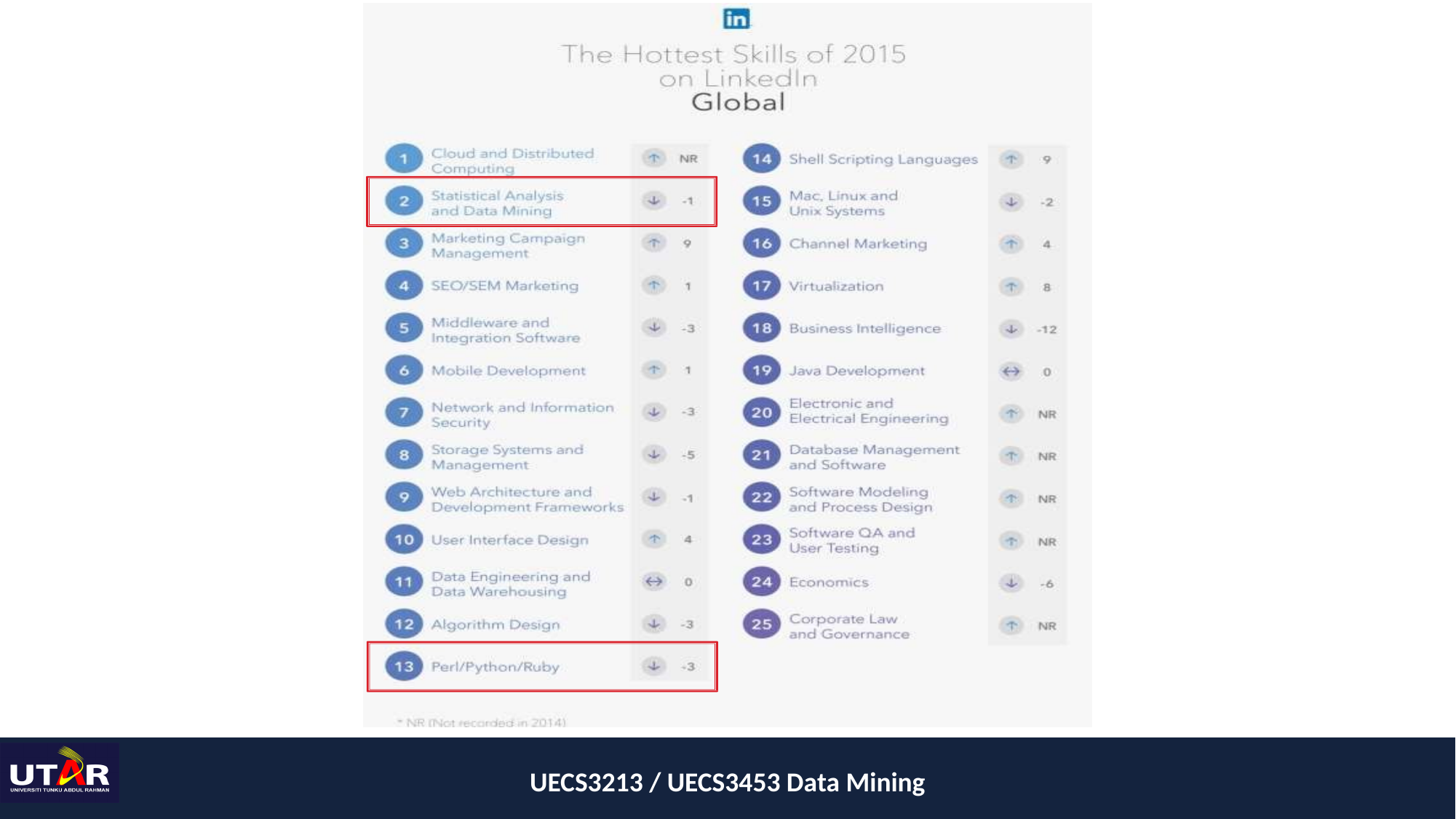

#

UECS3213 / UECS3453 Data Mining
7